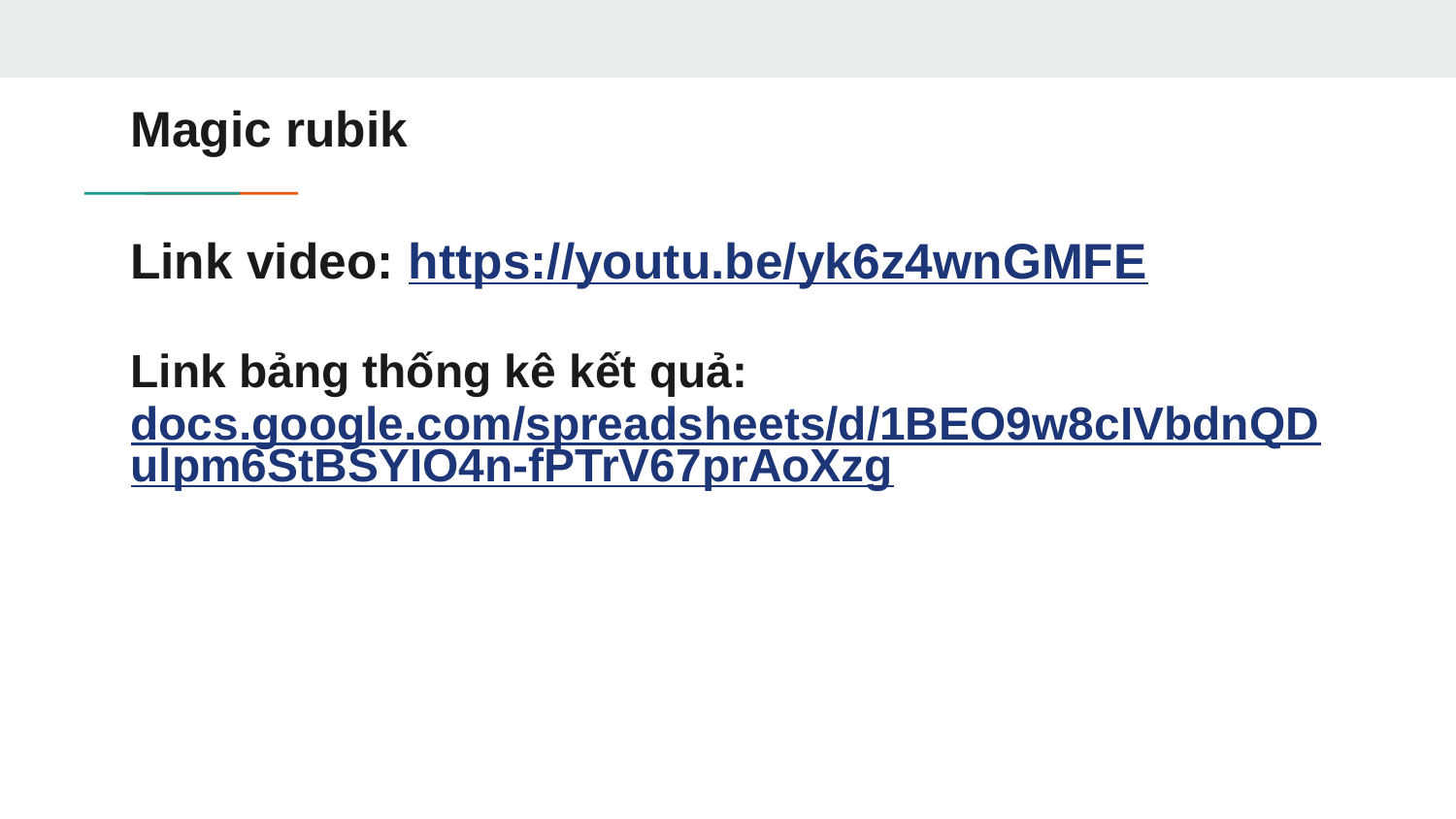

Magic rubik
# Link video: https://youtu.be/yk6z4wnGMFE
Link bảng thống kê kết quả: docs.google.com/spreadsheets/d/1BEO9w8cIVbdnQDulpm6StBSYIO4n-fPTrV67prAoXzg